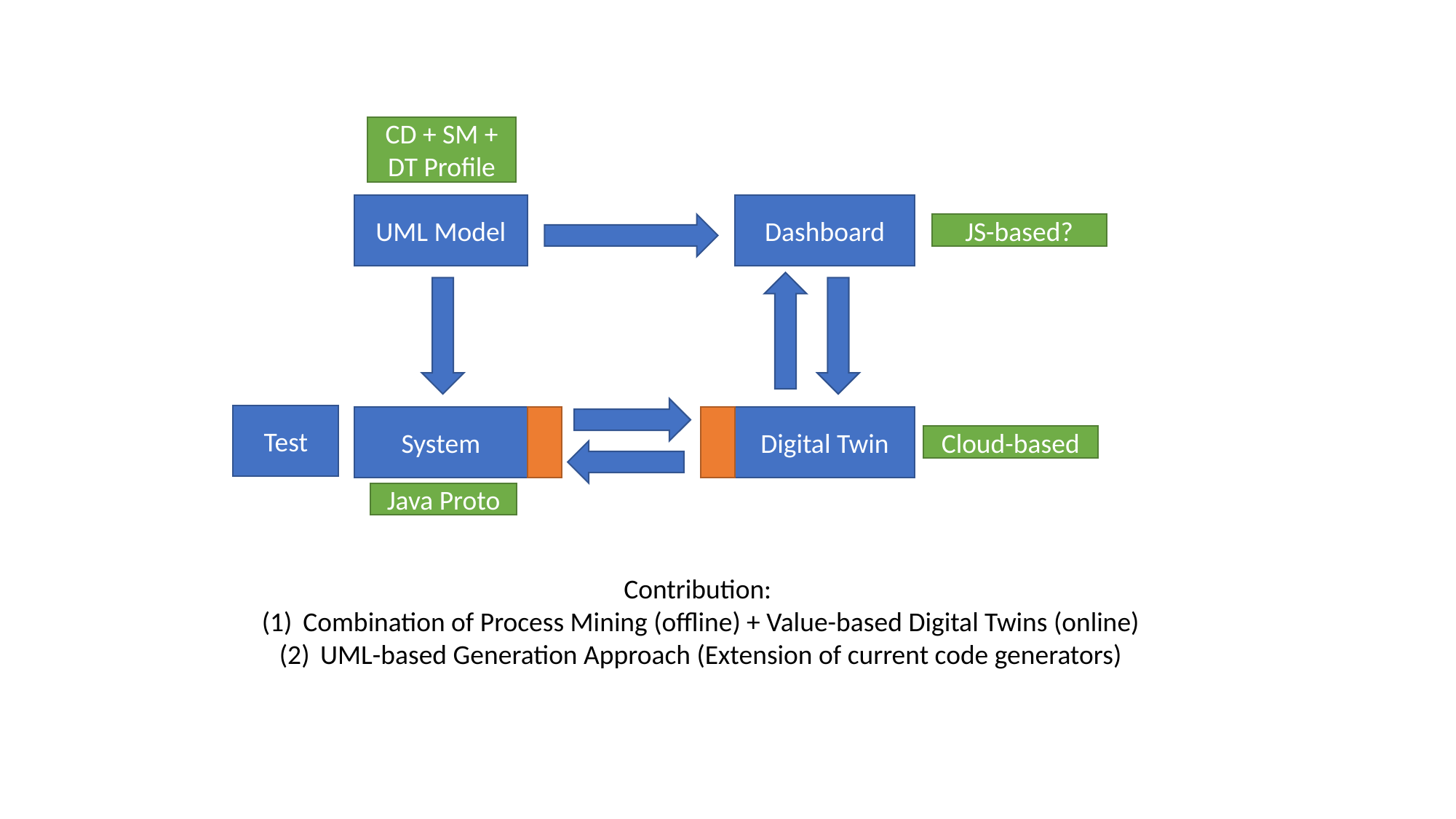

CD + SM + DT Profile

UML Model
Dashboard
JS-based?

Test
System

Digital Twin
Cloud-based
Java Proto
Contribution:
Combination of Process Mining (offline) + Value-based Digital Twins (online)
UML-based Generation Approach (Extension of current code generators)